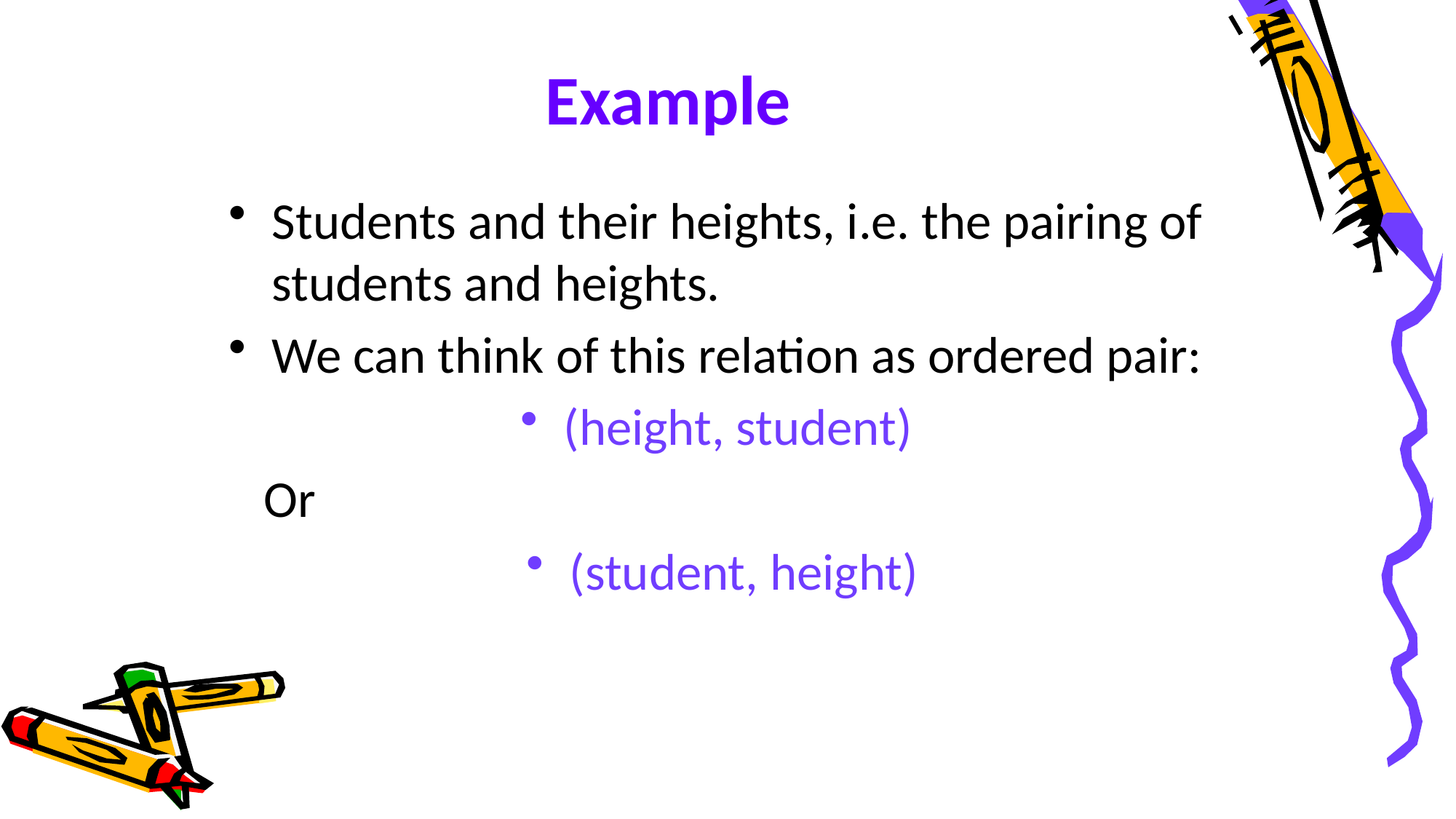

# Example
Students and their heights, i.e. the pairing of students and heights.
We can think of this relation as ordered pair:
(height, student)
   Or
(student, height)